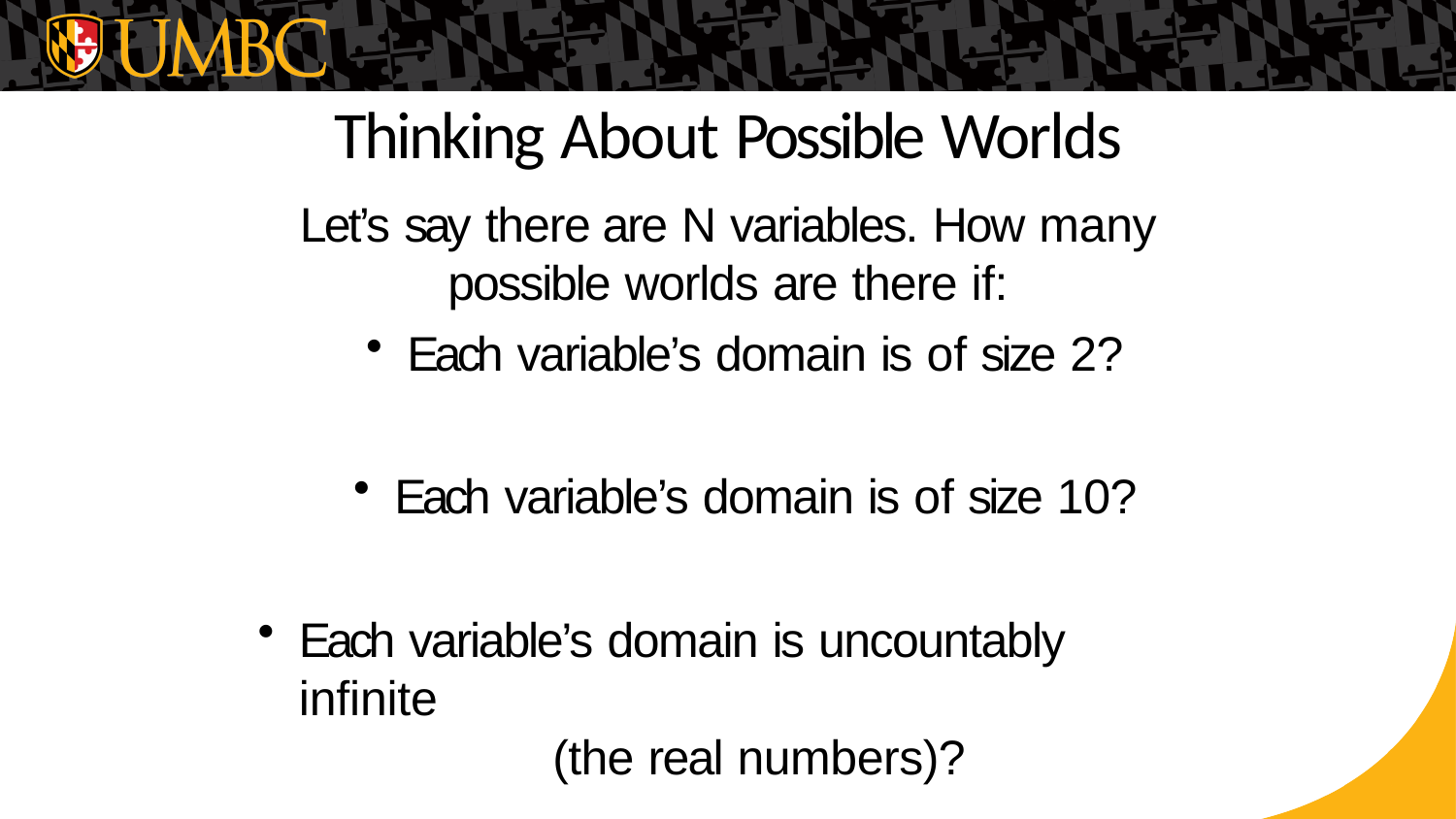

# Thinking About Possible Worlds
Let’s say there are N variables. How many
possible worlds are there if:
Each variable’s domain is of size 2?

Each variable’s domain is of size 10?

Each variable’s domain is uncountably infinite
(the real numbers)?
Slide